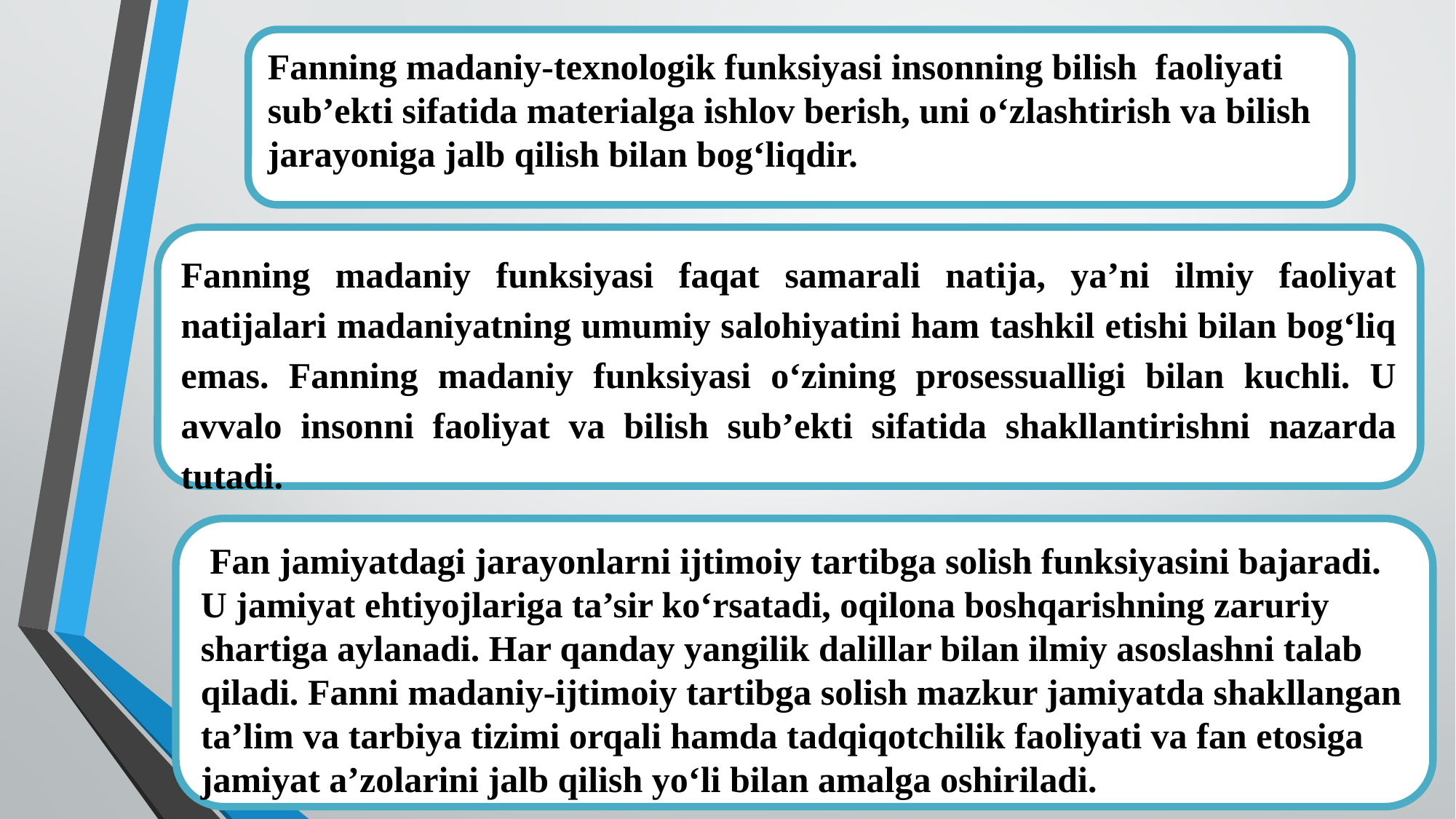

Fanning madaniy-texnologik funksiyasi insonning bilish  faoliyati sub’ekti sifatida materialga ishlov berish, uni o‘zlashtirish va bilish jarayoniga jalb qilish bilan bog‘liqdir.
Fanning madaniy funksiyasi faqat samarali natija, ya’ni ilmiy faoliyat natijalari madaniyatning umumiy salohiyatini ham tashkil etishi bilan bog‘liq emas. Fanning madaniy funksiyasi o‘zining prosessualligi bilan kuchli. U avvalo insonni faoliyat va bilish sub’ekti sifatida shakllantirishni nazarda tutadi.
 Fan jamiyatdagi jarayonlarni ijtimoiy tartibga solish funksiyasini bajaradi. U jamiyat ehtiyojlariga ta’sir ko‘rsatadi, oqilona boshqarishning zaruriy shartiga aylanadi. Har qanday yangilik dalillar bilan ilmiy asoslashni talab qiladi. Fanni madaniy-ijtimoiy tartibga solish mazkur jamiyatda shakllangan ta’lim va tarbiya tizimi orqali hamda tadqiqotchilik faoliyati va fan etosiga jamiyat a’zolarini jalb qilish yo‘li bilan amalga oshiriladi.